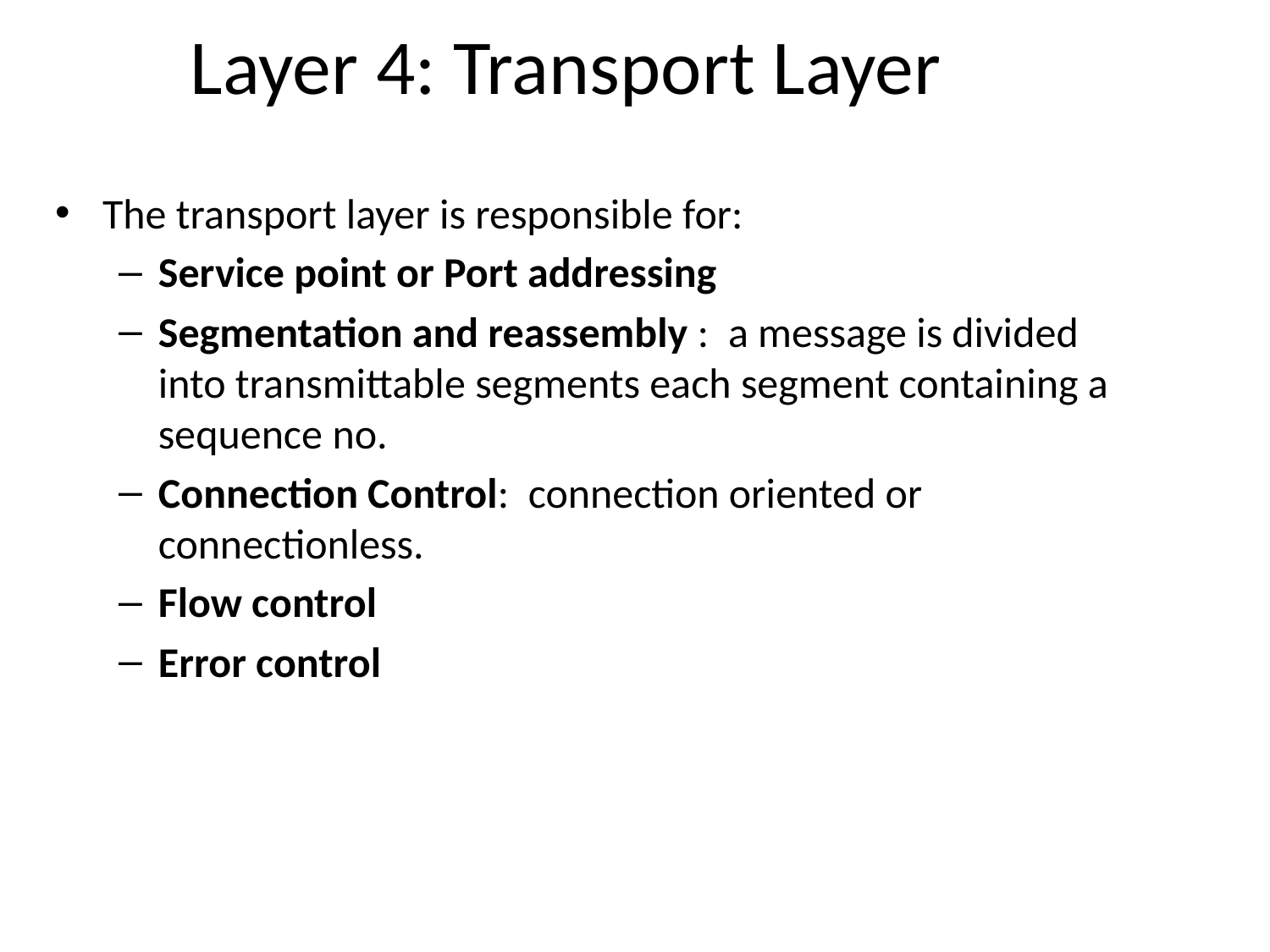

# Layer 4: Transport Layer
The transport layer is responsible for:
Service point or Port addressing
Segmentation and reassembly :  a message is divided into transmittable segments each segment containing a sequence no.
Connection Control:  connection oriented or connectionless.
Flow control
Error control